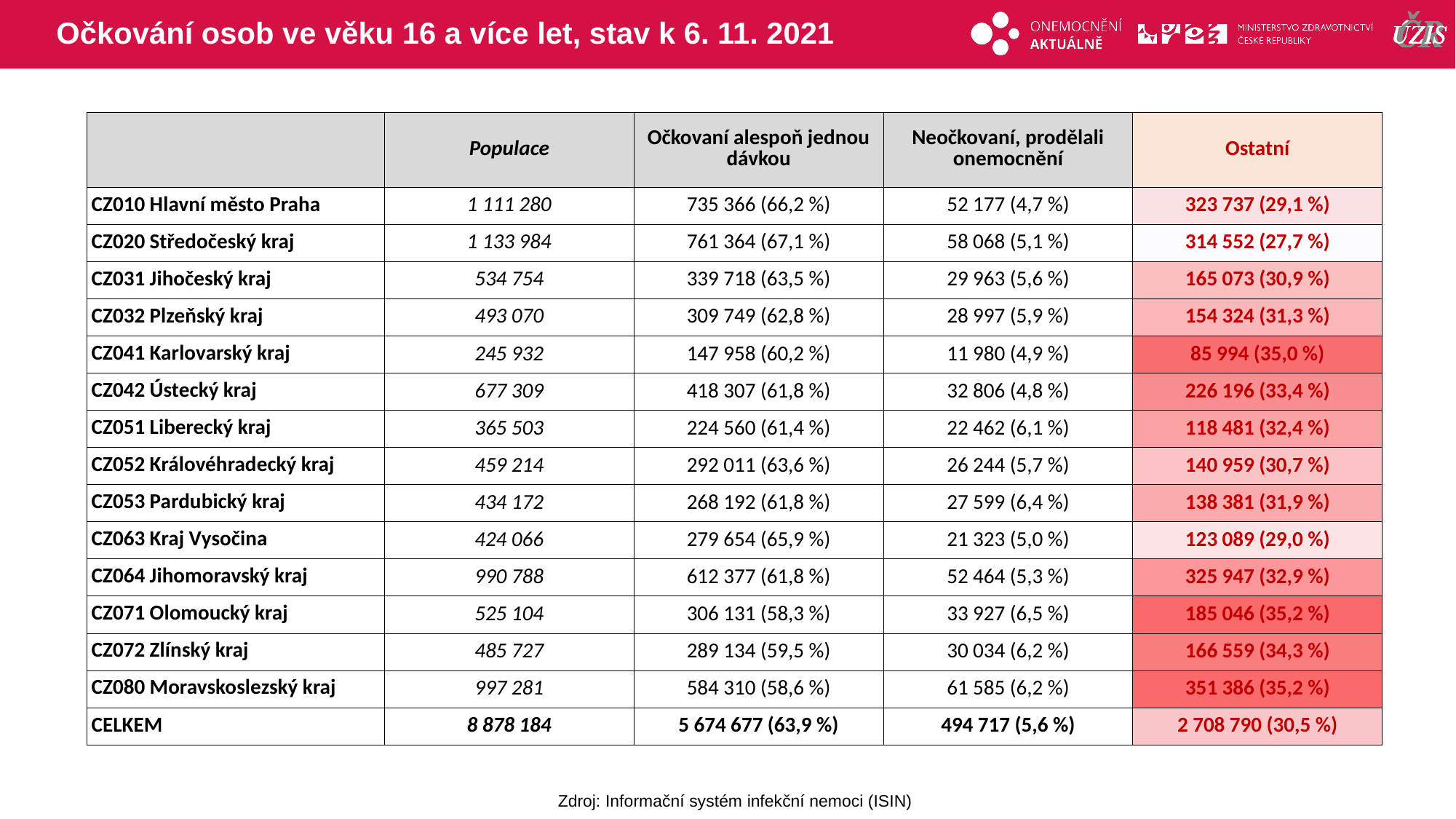

# Očkování osob ve věku 16 a více let, stav k 6. 11. 2021
|  | Populace | Očkovaní alespoň jednou dávkou | Neočkovaní, prodělali onemocnění | Ostatní |
| --- | --- | --- | --- | --- |
| CZ010 Hlavní město Praha | 1 111 280 | 735 366 (66,2 %) | 52 177 (4,7 %) | 323 737 (29,1 %) |
| CZ020 Středočeský kraj | 1 133 984 | 761 364 (67,1 %) | 58 068 (5,1 %) | 314 552 (27,7 %) |
| CZ031 Jihočeský kraj | 534 754 | 339 718 (63,5 %) | 29 963 (5,6 %) | 165 073 (30,9 %) |
| CZ032 Plzeňský kraj | 493 070 | 309 749 (62,8 %) | 28 997 (5,9 %) | 154 324 (31,3 %) |
| CZ041 Karlovarský kraj | 245 932 | 147 958 (60,2 %) | 11 980 (4,9 %) | 85 994 (35,0 %) |
| CZ042 Ústecký kraj | 677 309 | 418 307 (61,8 %) | 32 806 (4,8 %) | 226 196 (33,4 %) |
| CZ051 Liberecký kraj | 365 503 | 224 560 (61,4 %) | 22 462 (6,1 %) | 118 481 (32,4 %) |
| CZ052 Královéhradecký kraj | 459 214 | 292 011 (63,6 %) | 26 244 (5,7 %) | 140 959 (30,7 %) |
| CZ053 Pardubický kraj | 434 172 | 268 192 (61,8 %) | 27 599 (6,4 %) | 138 381 (31,9 %) |
| CZ063 Kraj Vysočina | 424 066 | 279 654 (65,9 %) | 21 323 (5,0 %) | 123 089 (29,0 %) |
| CZ064 Jihomoravský kraj | 990 788 | 612 377 (61,8 %) | 52 464 (5,3 %) | 325 947 (32,9 %) |
| CZ071 Olomoucký kraj | 525 104 | 306 131 (58,3 %) | 33 927 (6,5 %) | 185 046 (35,2 %) |
| CZ072 Zlínský kraj | 485 727 | 289 134 (59,5 %) | 30 034 (6,2 %) | 166 559 (34,3 %) |
| CZ080 Moravskoslezský kraj | 997 281 | 584 310 (58,6 %) | 61 585 (6,2 %) | 351 386 (35,2 %) |
| CELKEM | 8 878 184 | 5 674 677 (63,9 %) | 494 717 (5,6 %) | 2 708 790 (30,5 %) |
|  |
| --- |
|  |
|  |
|  |
|  |
|  |
|  |
|  |
|  |
|  |
|  |
|  |
|  |
|  |
|  |
Zdroj: Informační systém infekční nemoci (ISIN)